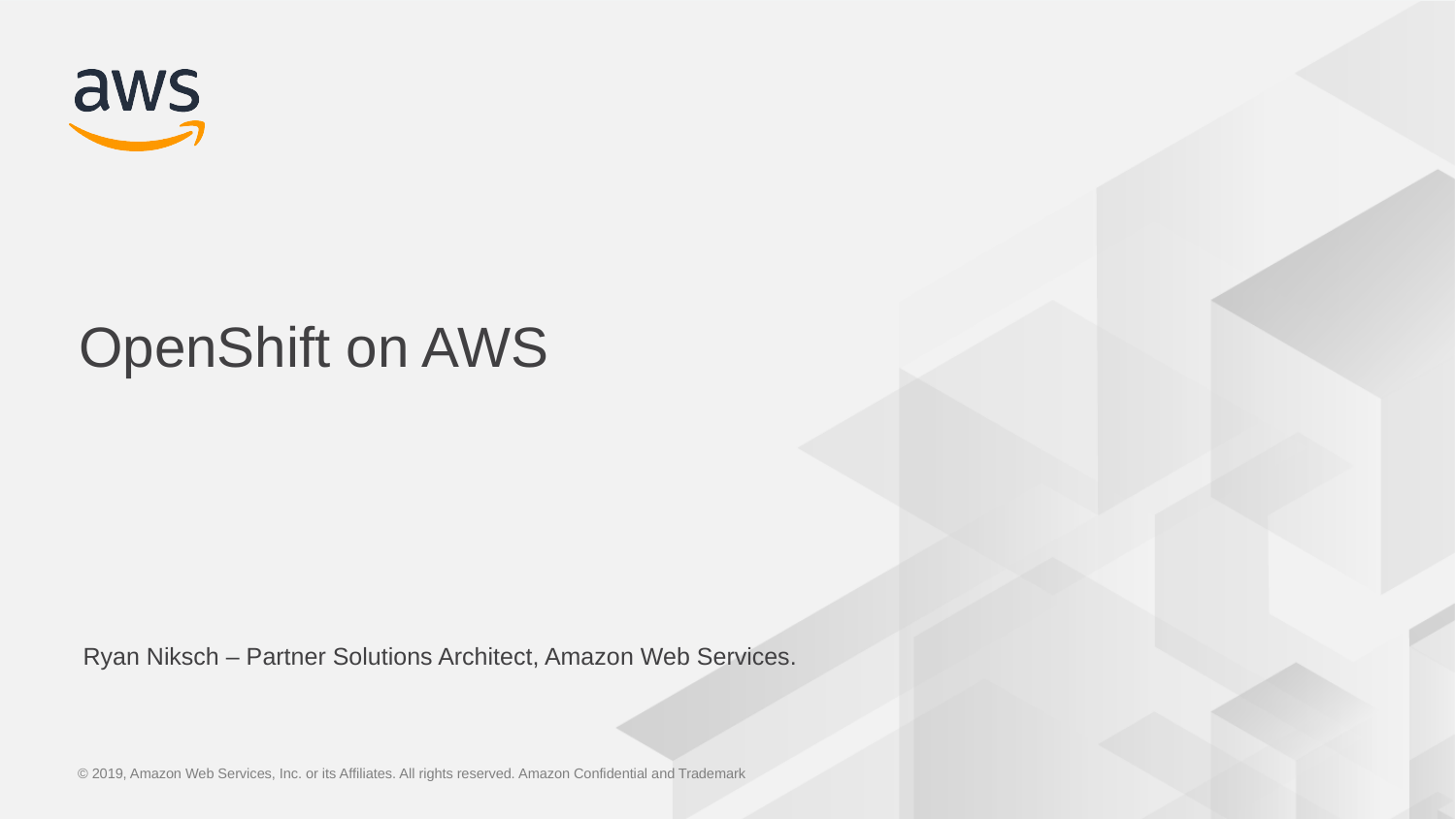

OpenShift on AWS
Ryan Niksch – Partner Solutions Architect, Amazon Web Services.